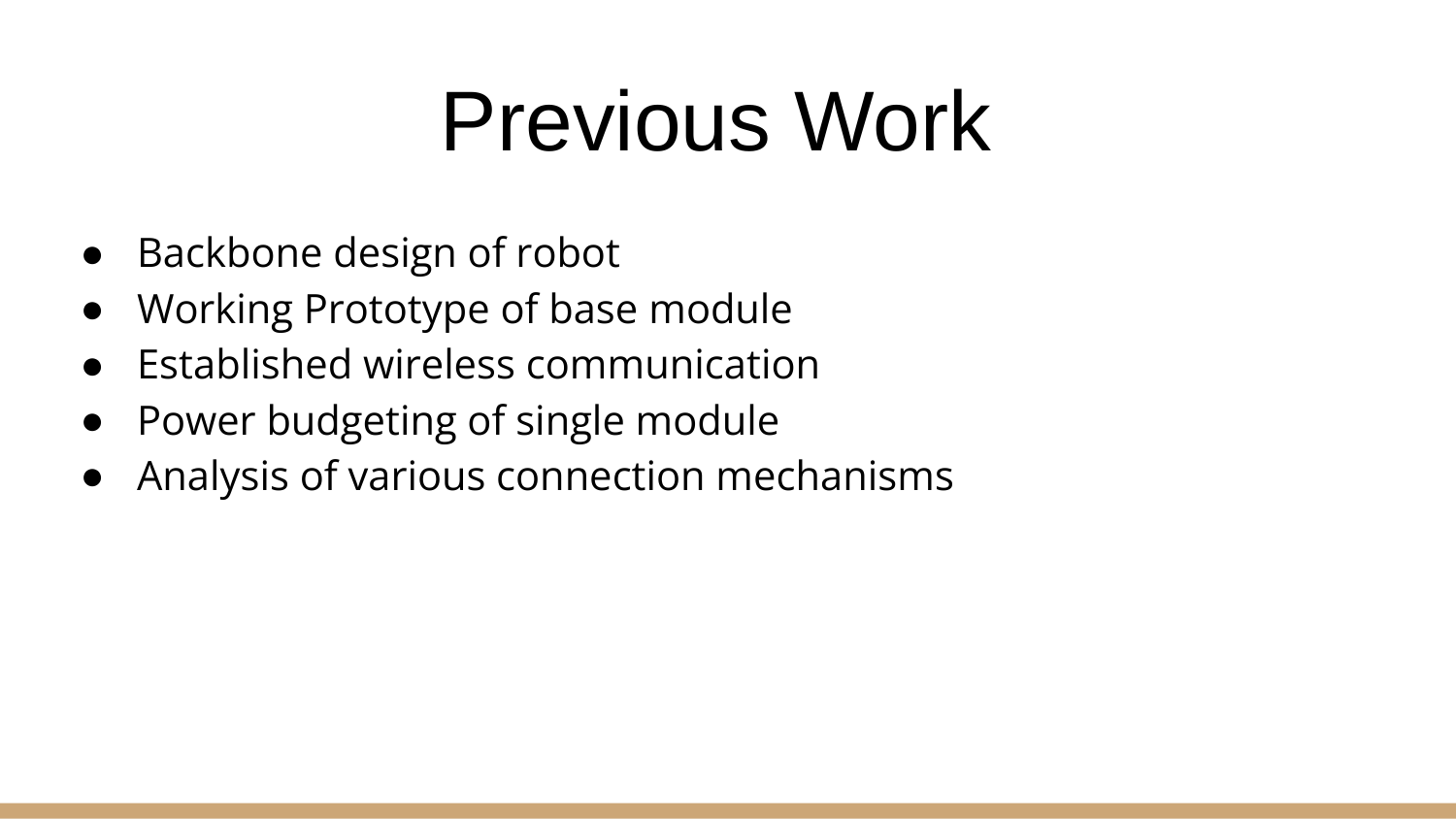

# Previous Work
Backbone design of robot
Working Prototype of base module
Established wireless communication
Power budgeting of single module
Analysis of various connection mechanisms